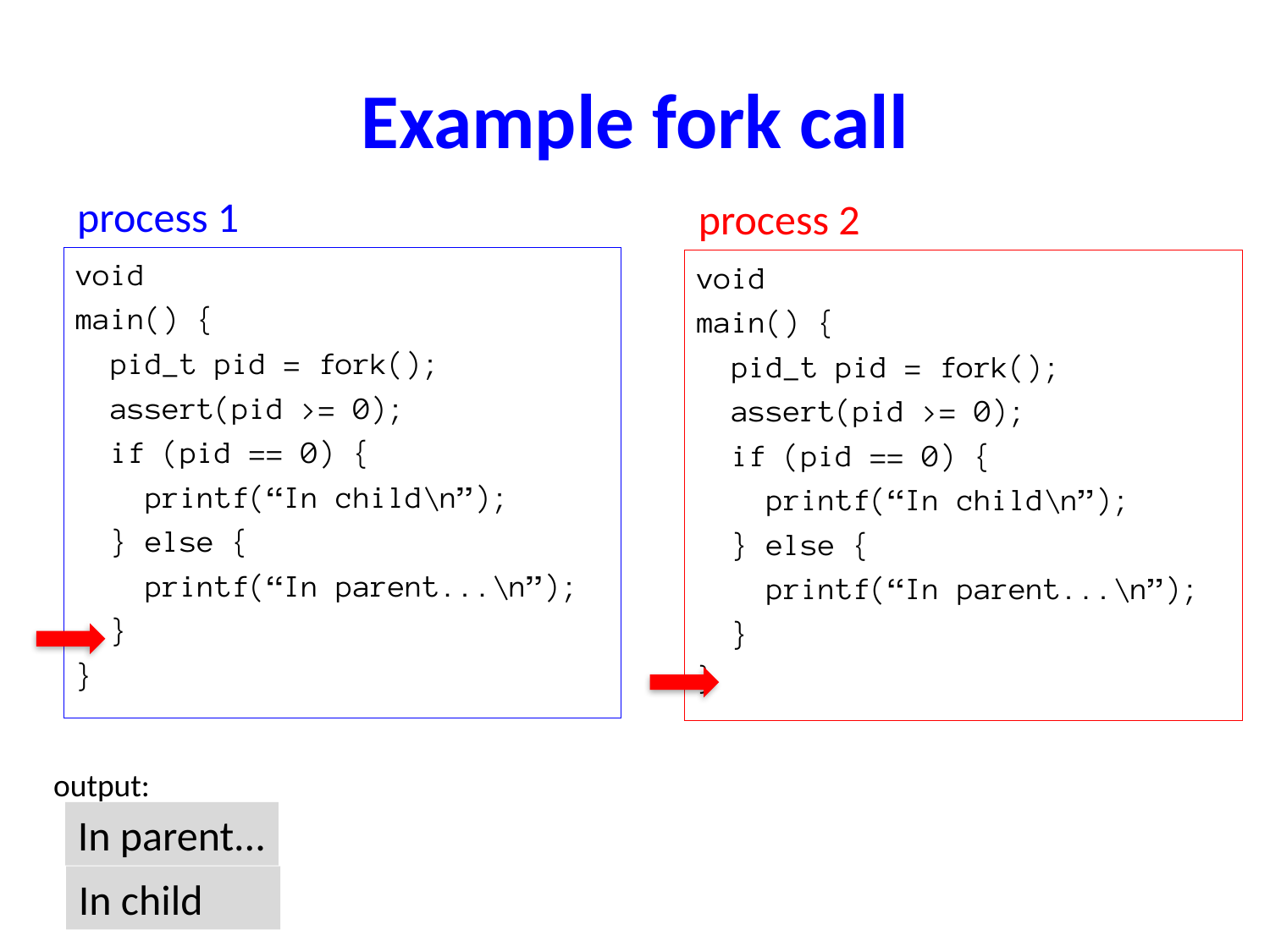

# Example fork call
process 1
process 2
void
main() {
  pid_t pid = fork();
  assert(pid >= 0);
  if (pid == 0) {
    printf(“In child\n”);
  } else {
    printf(“In parent...\n”);
  }
}
void
main() {
  pid_t pid = fork();
  assert(pid >= 0);
  if (pid == 0) {
    printf(“In child\n”);
  } else {
    printf(“In parent...\n”);
  }
}

output:
In parent...
In child